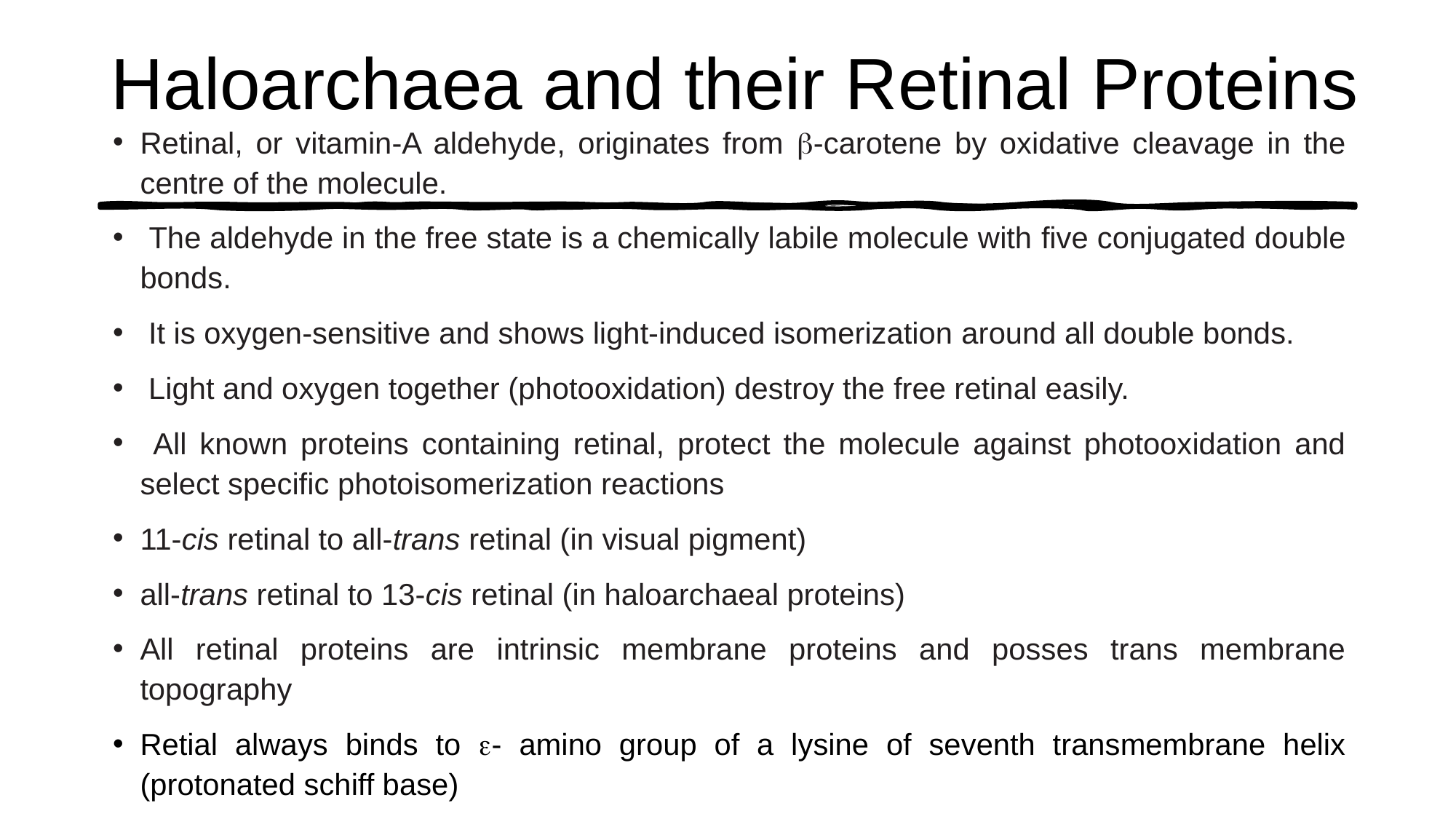

# Haloarchaea and their Retinal Proteins
Retinal, or vitamin-A aldehyde, originates from β-carotene by oxidative cleavage in the centre of the molecule.
 The aldehyde in the free state is a chemically labile molecule with five conjugated double bonds.
 It is oxygen-sensitive and shows light-induced isomerization around all double bonds.
 Light and oxygen together (photooxidation) destroy the free retinal easily.
 All known proteins containing retinal, protect the molecule against photooxidation and select specific photoisomerization reactions
11-cis retinal to all-trans retinal (in visual pigment)
all-trans retinal to 13-cis retinal (in haloarchaeal proteins)
All retinal proteins are intrinsic membrane proteins and posses trans membrane topography
Retial always binds to ε- amino group of a lysine of seventh transmembrane helix (protonated schiff base)